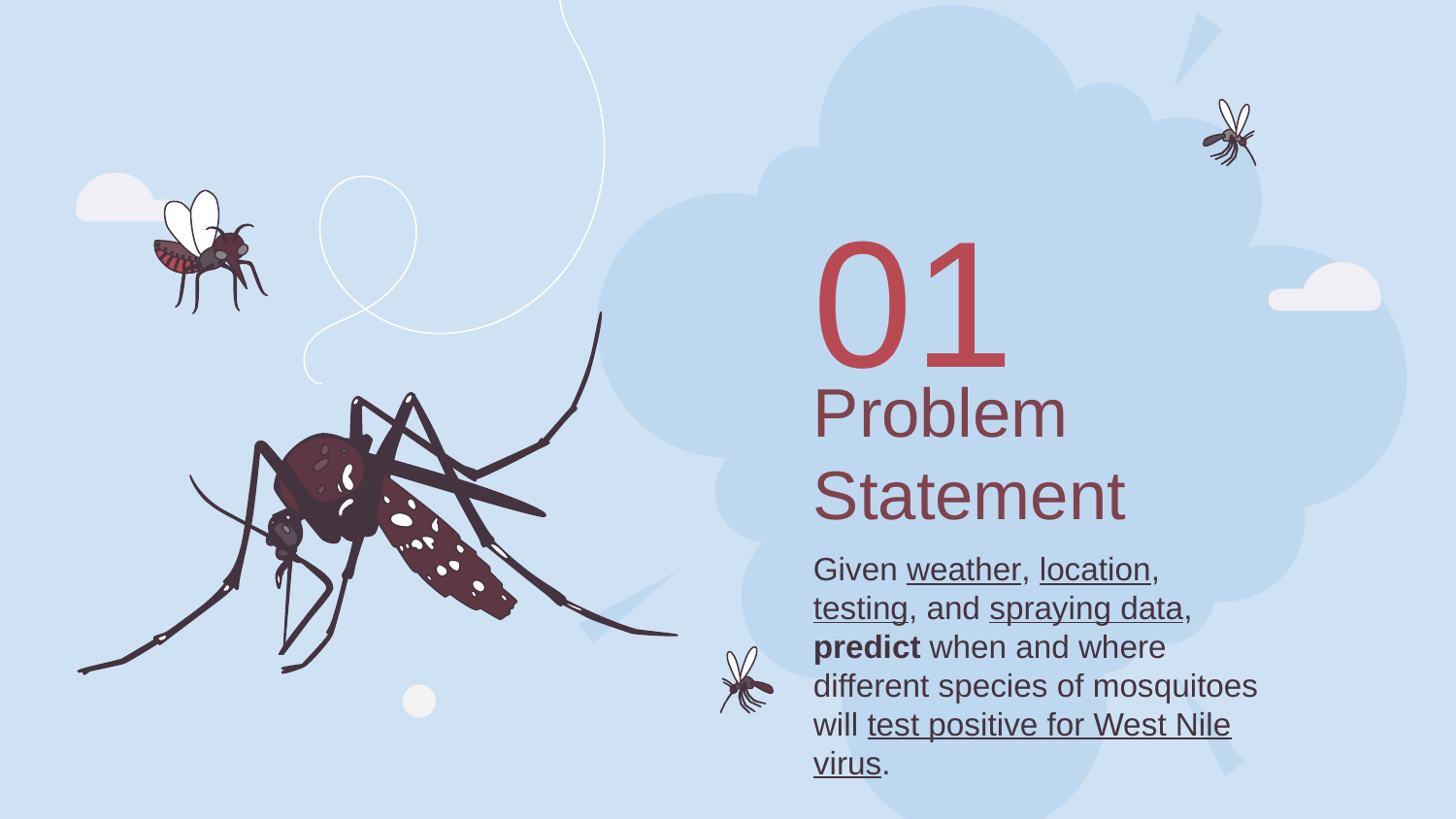

01

# Problem Statement
Given weather, location, testing, and spraying data, predict when and where different species of mosquitoes will test positive for West Nile virus.